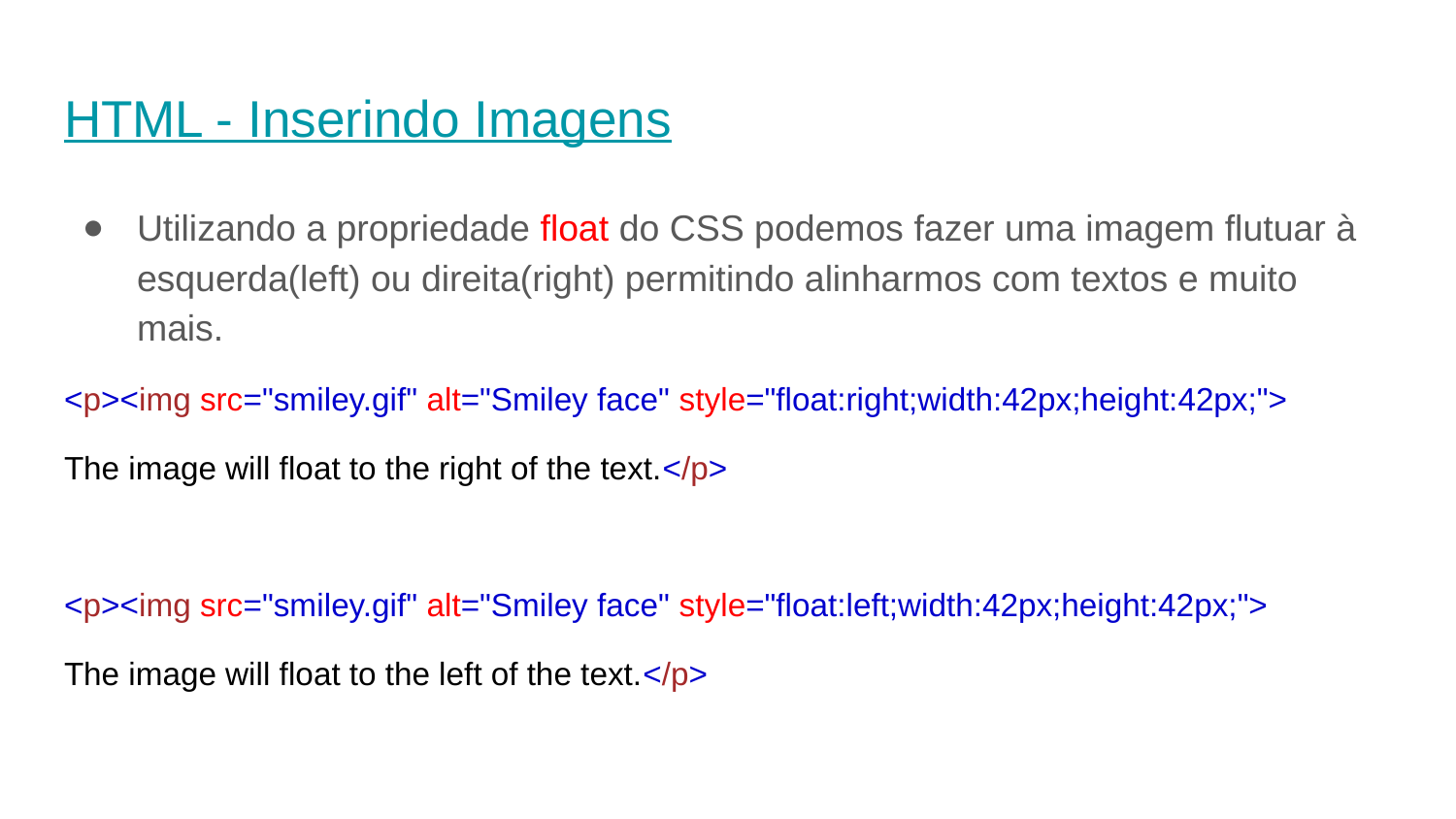

# HTML - Inserindo Imagens
Utilizando a propriedade float do CSS podemos fazer uma imagem flutuar à esquerda(left) ou direita(right) permitindo alinharmos com textos e muito mais.
<p><img src="smiley.gif" alt="Smiley face" style="float:right;width:42px;height:42px;">
The image will float to the right of the text.</p>

<p><img src="smiley.gif" alt="Smiley face" style="float:left;width:42px;height:42px;">
The image will float to the left of the text.</p>